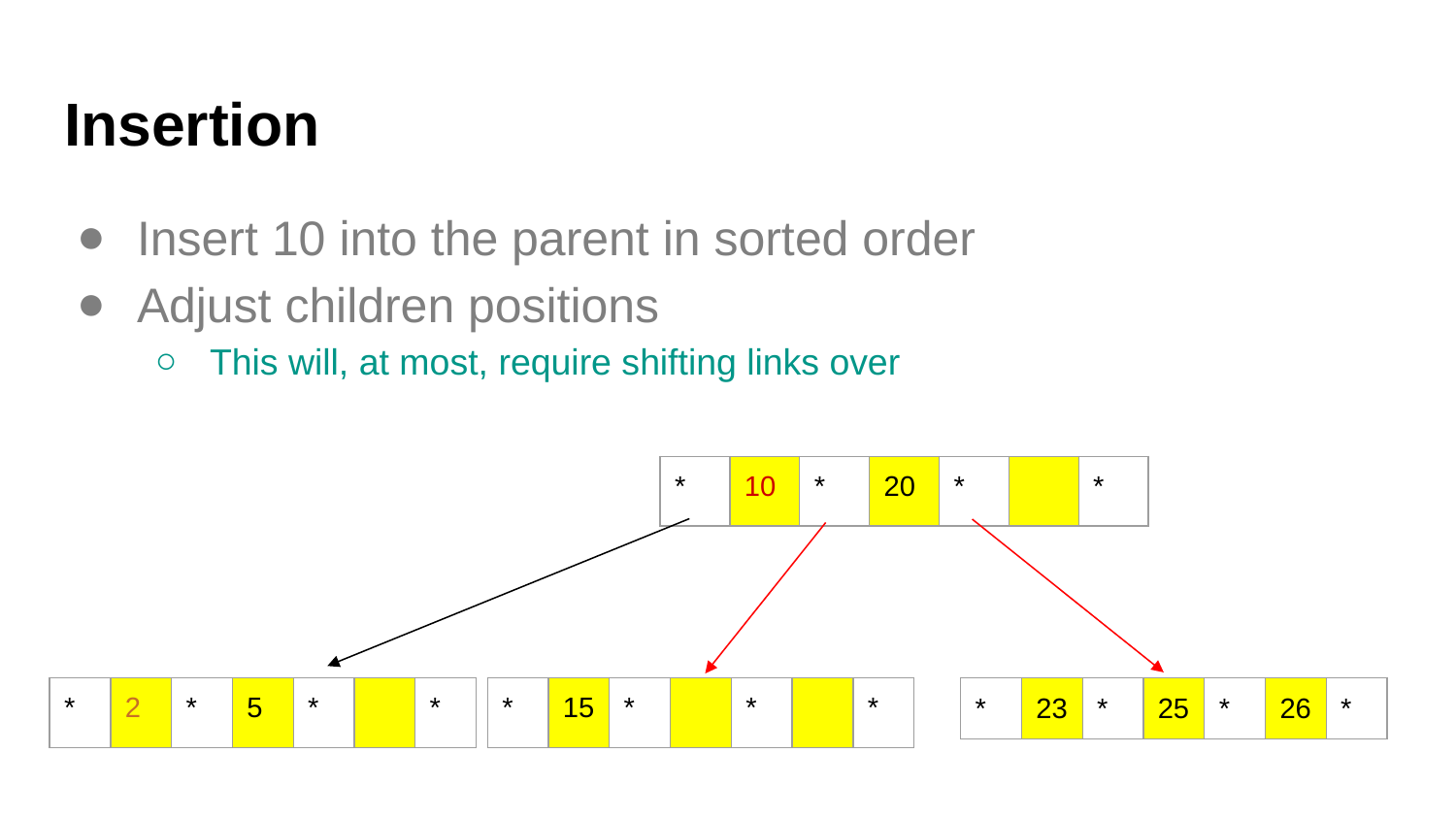

# Insertion
Insert 10 into the parent in sorted order
Adjust children positions
This will, at most, require shifting links over
| \* | 10 | \* | 20 | \* |  | \* |
| --- | --- | --- | --- | --- | --- | --- |
| \* | 2 | \* | 5 | \* |  | \* |
| --- | --- | --- | --- | --- | --- | --- |
| \* | 15 | \* |  | \* |  | \* |
| --- | --- | --- | --- | --- | --- | --- |
| \* | 23 | \* | 25 | \* | 26 | \* |
| --- | --- | --- | --- | --- | --- | --- |